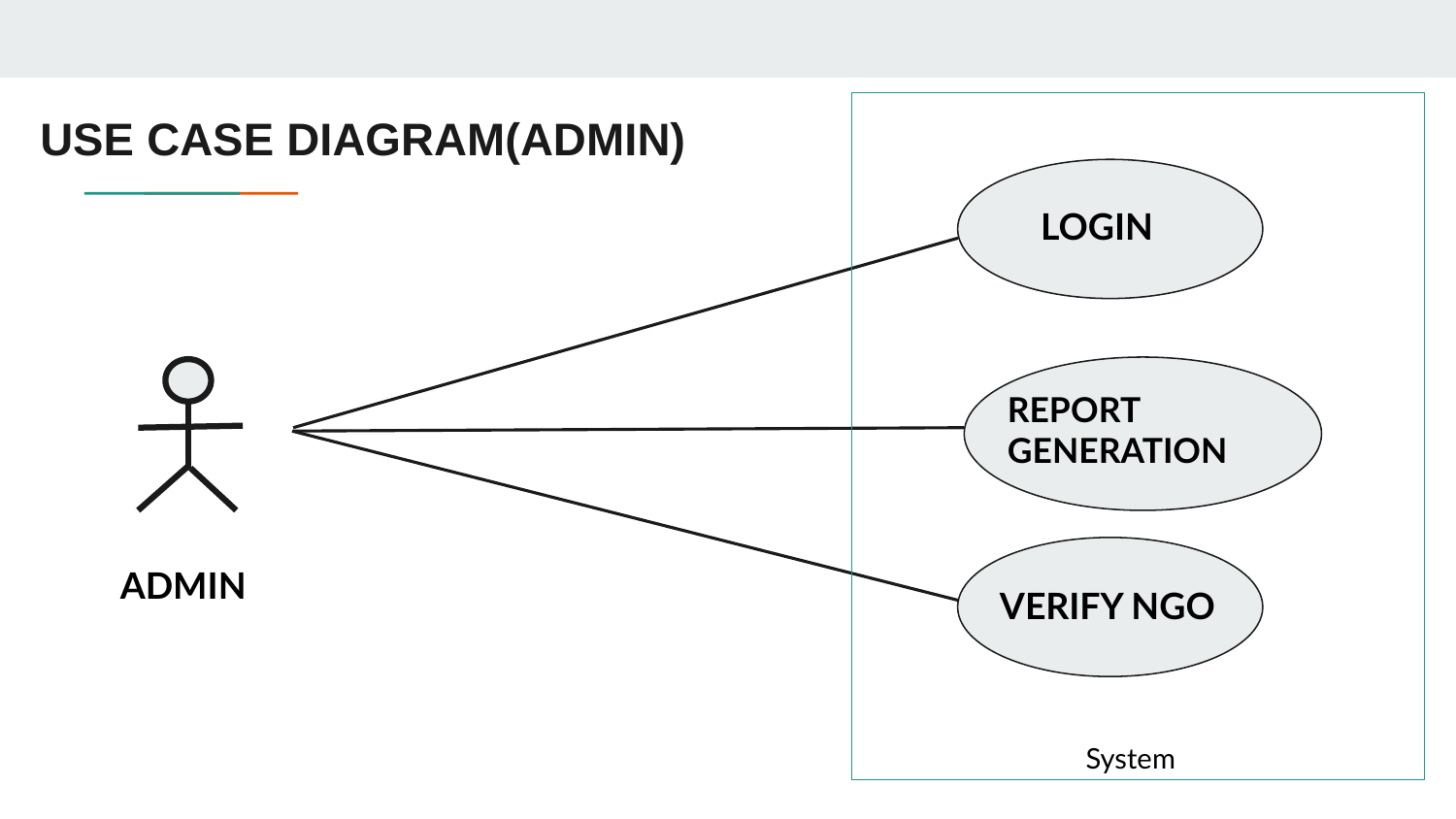

# USE CASE DIAGRAM(ADMIN)

LOGIN

REPORT
GENERATION

ADMIN
VERIFY NGO
System